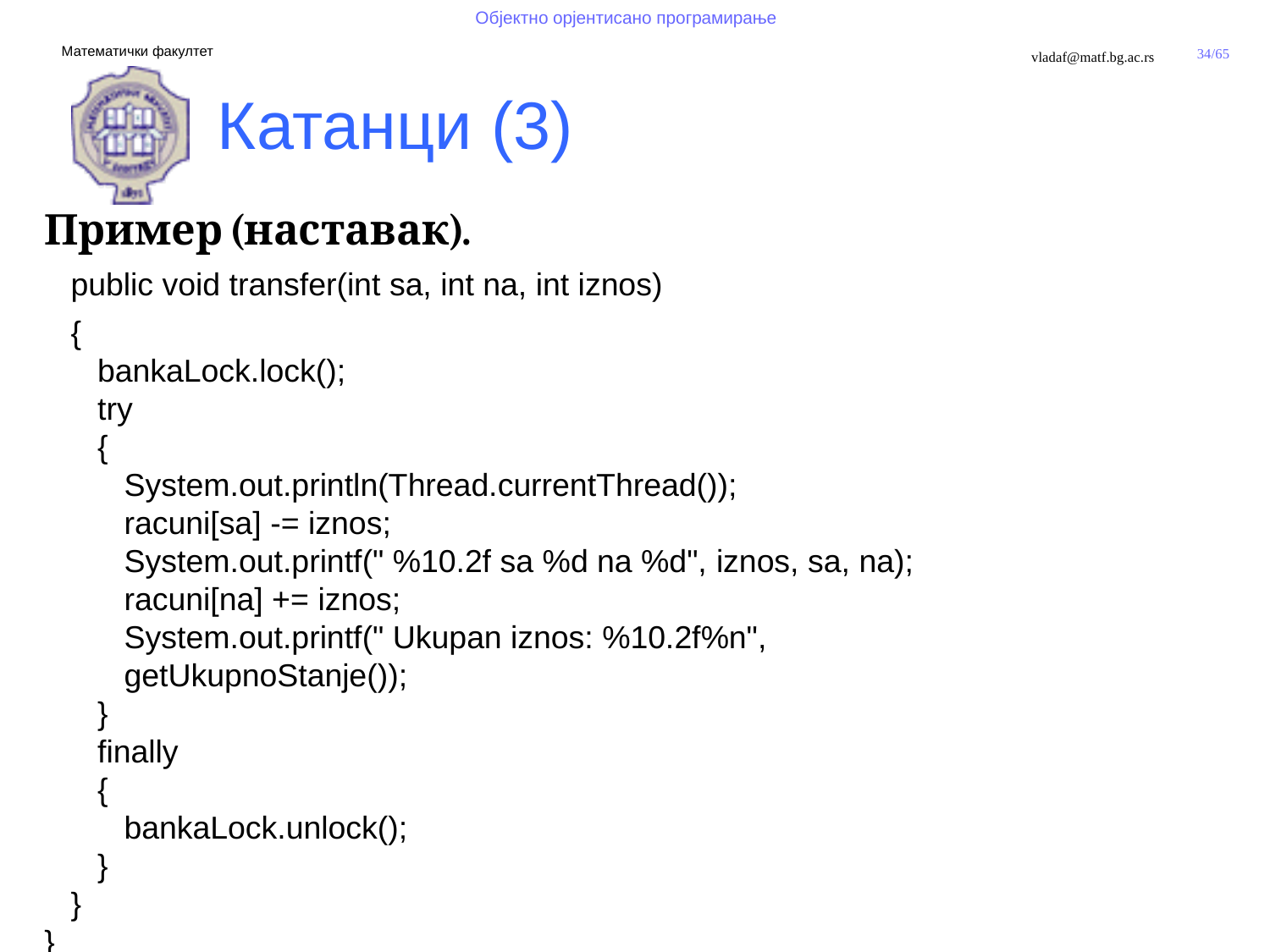

Катанци (3)
Пример (наставак).
   public void transfer(int sa, int na, int iznos)
   {
      bankaLock.lock();
      try
      {
         System.out.println(Thread.currentThread());
         racuni[sa] -= iznos;
         System.out.printf(" %10.2f sa %d na %d", iznos, sa, na);
         racuni[na] += iznos;
         System.out.printf(" Ukupan iznos: %10.2f%n",
         getUkupnoStanje());
      }
      finally
      {
         bankaLock.unlock();
      }
   }
}